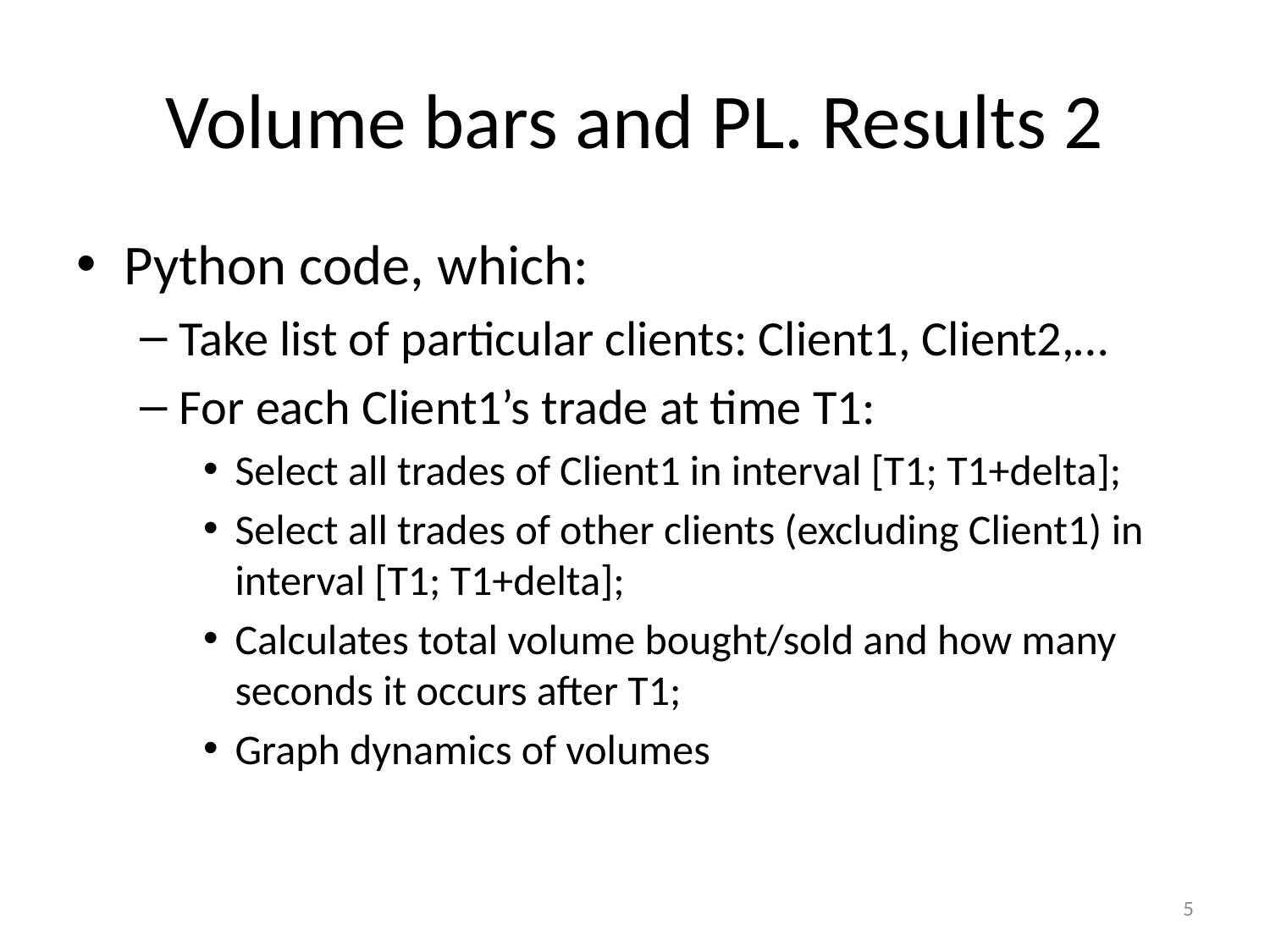

# Volume bars and PL. Results 2
Python code, which:
Take list of particular clients: Client1, Client2,…
For each Client1’s trade at time T1:
Select all trades of Client1 in interval [T1; T1+delta];
Select all trades of other clients (excluding Client1) in interval [T1; T1+delta];
Calculates total volume bought/sold and how many seconds it occurs after T1;
Graph dynamics of volumes
5